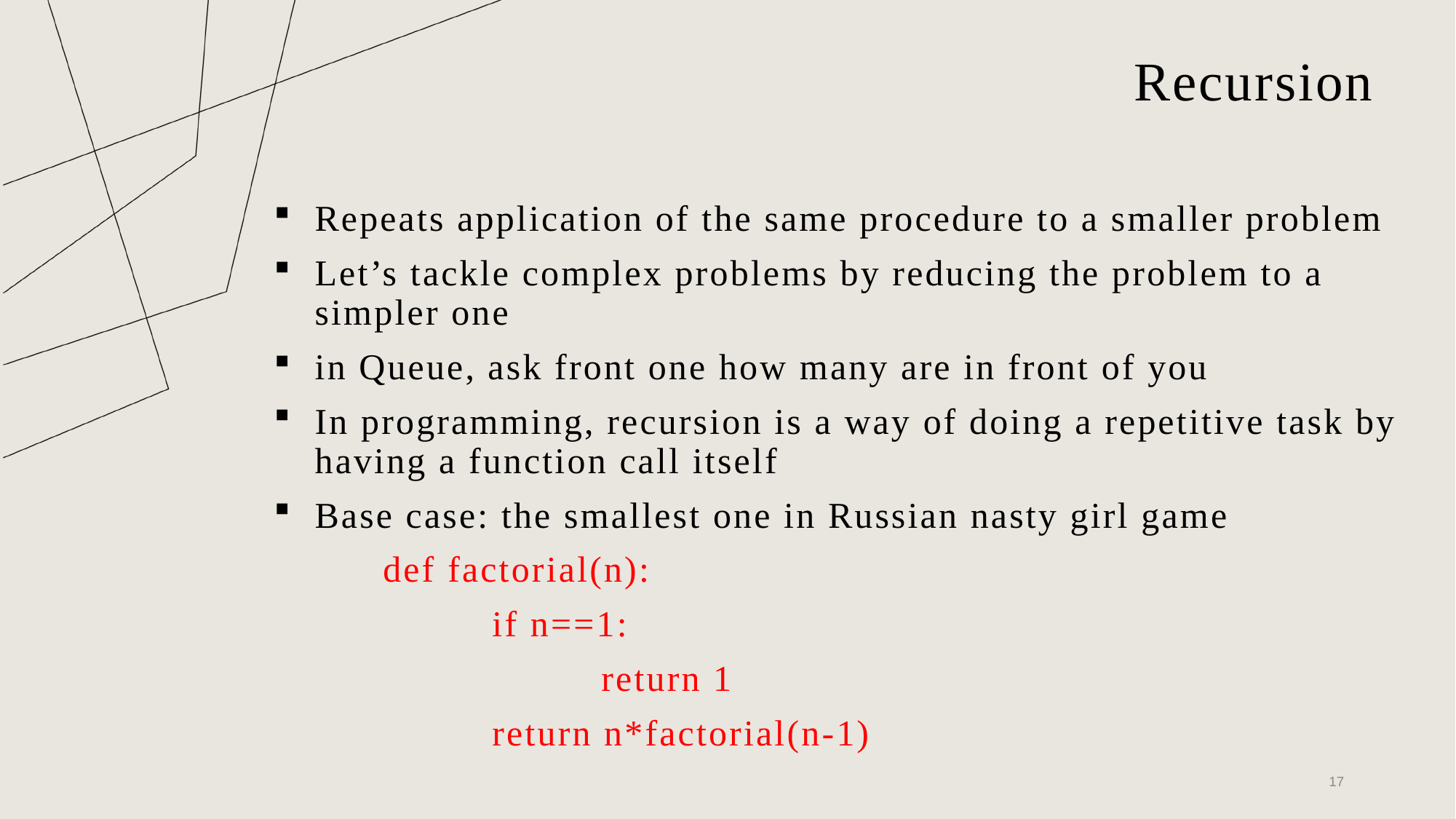

# Recursion

Repeats application of the same procedure to a smaller problem
Let’s tackle complex problems by reducing the problem to a simpler one
in Queue, ask front one how many are in front of you
In programming, recursion is a way of doing a repetitive task by having a function call itself
Base case: the smallest one in Russian nasty girl game
	def factorial(n):
		if n==1:
			return 1
		return n*factorial(n-1)
17